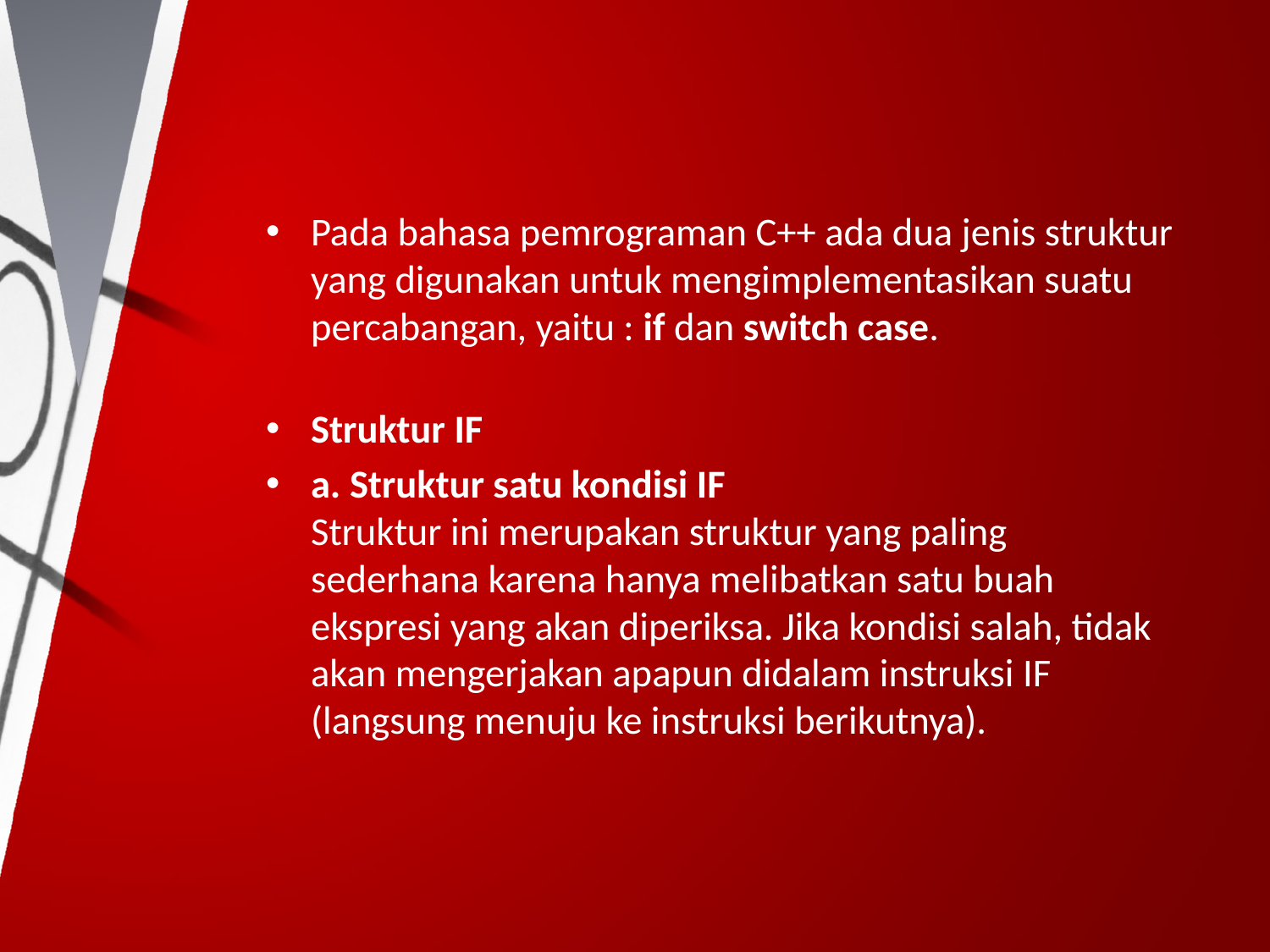

#
Pada bahasa pemrograman C++ ada dua jenis struktur yang digunakan untuk mengimplementasikan suatu percabangan, yaitu : if dan switch case.
Struktur IF
a. Struktur satu kondisi IF
Struktur ini merupakan struktur yang paling sederhana karena hanya melibatkan satu buah ekspresi yang akan diperiksa. Jika kondisi salah, tidak akan mengerjakan apapun didalam instruksi IF (langsung menuju ke instruksi berikutnya).